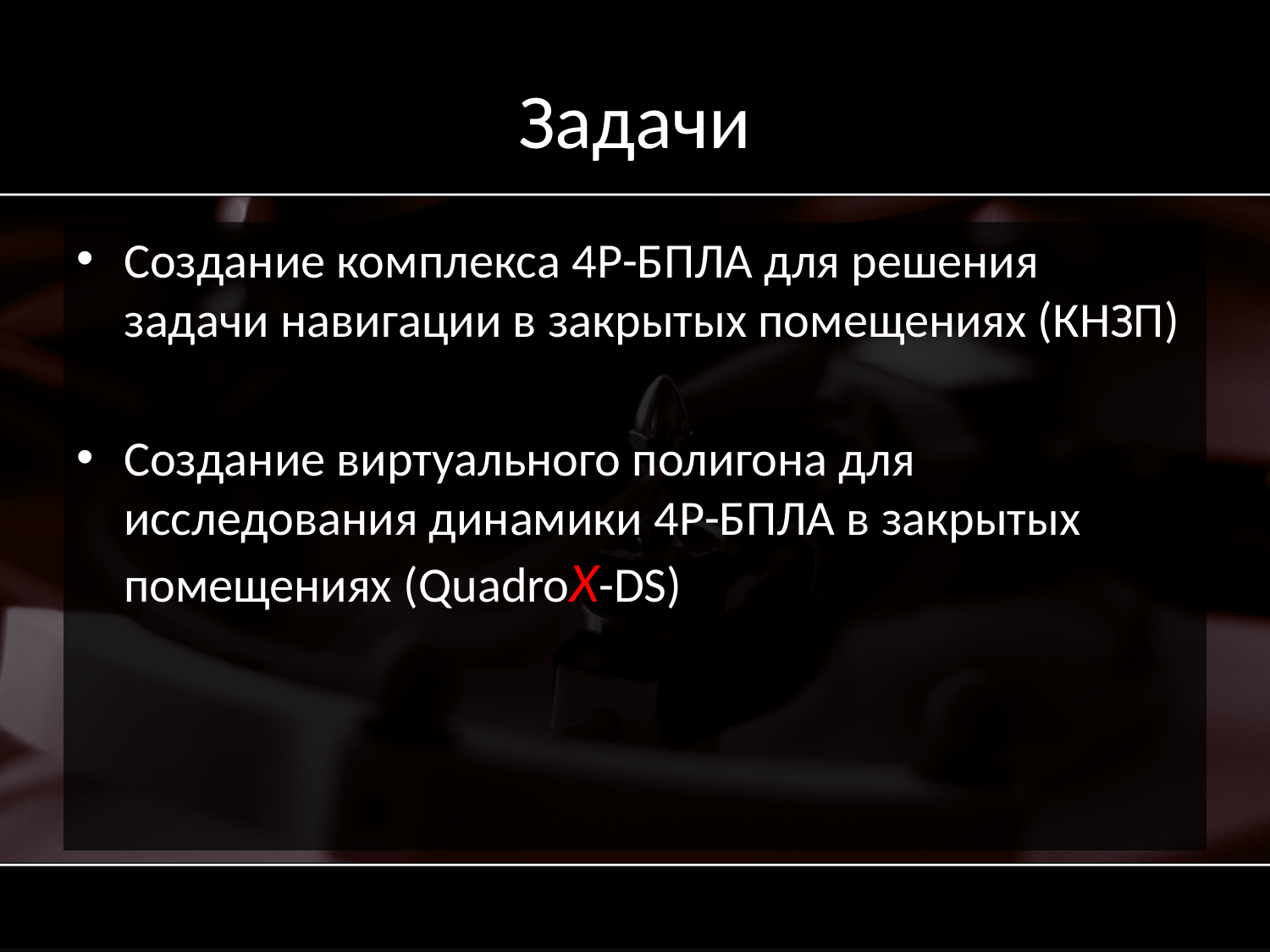

# Задачи
Создание комплекса 4Р-БПЛА для решения задачи навигации в закрытых помещениях (КНЗП)

Создание виртуального полигона для исследования динамики 4Р-БПЛА в закрытых помещениях (QuadroX-DS)